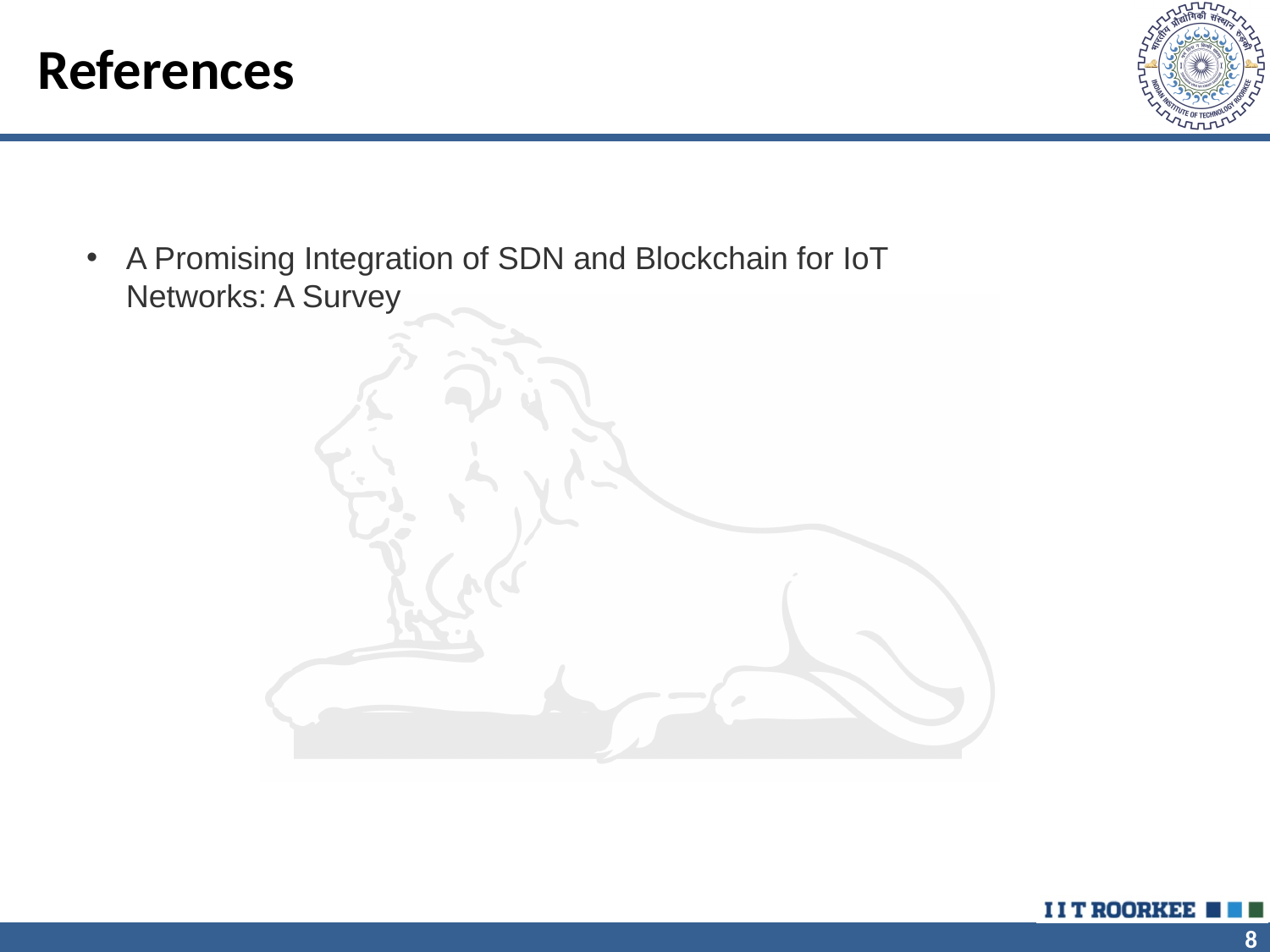

# References
A Promising Integration of SDN and Blockchain for IoT Networks: A Survey